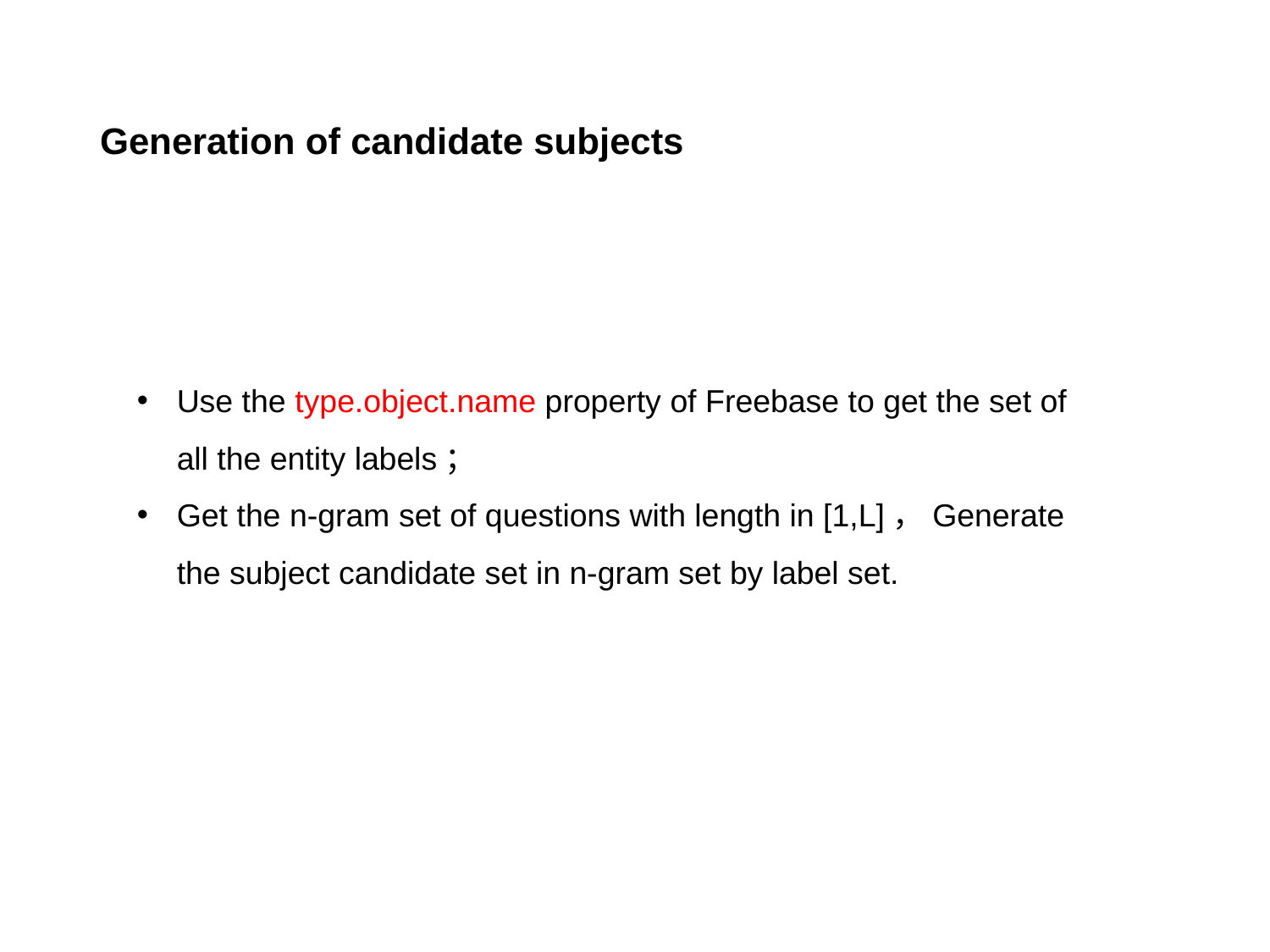

# Generation of candidate subjects
Use the type.object.name property of Freebase to get the set of all the entity labels；
Get the n-gram set of questions with length in [1,L]，Generate the subject candidate set in n-gram set by label set.